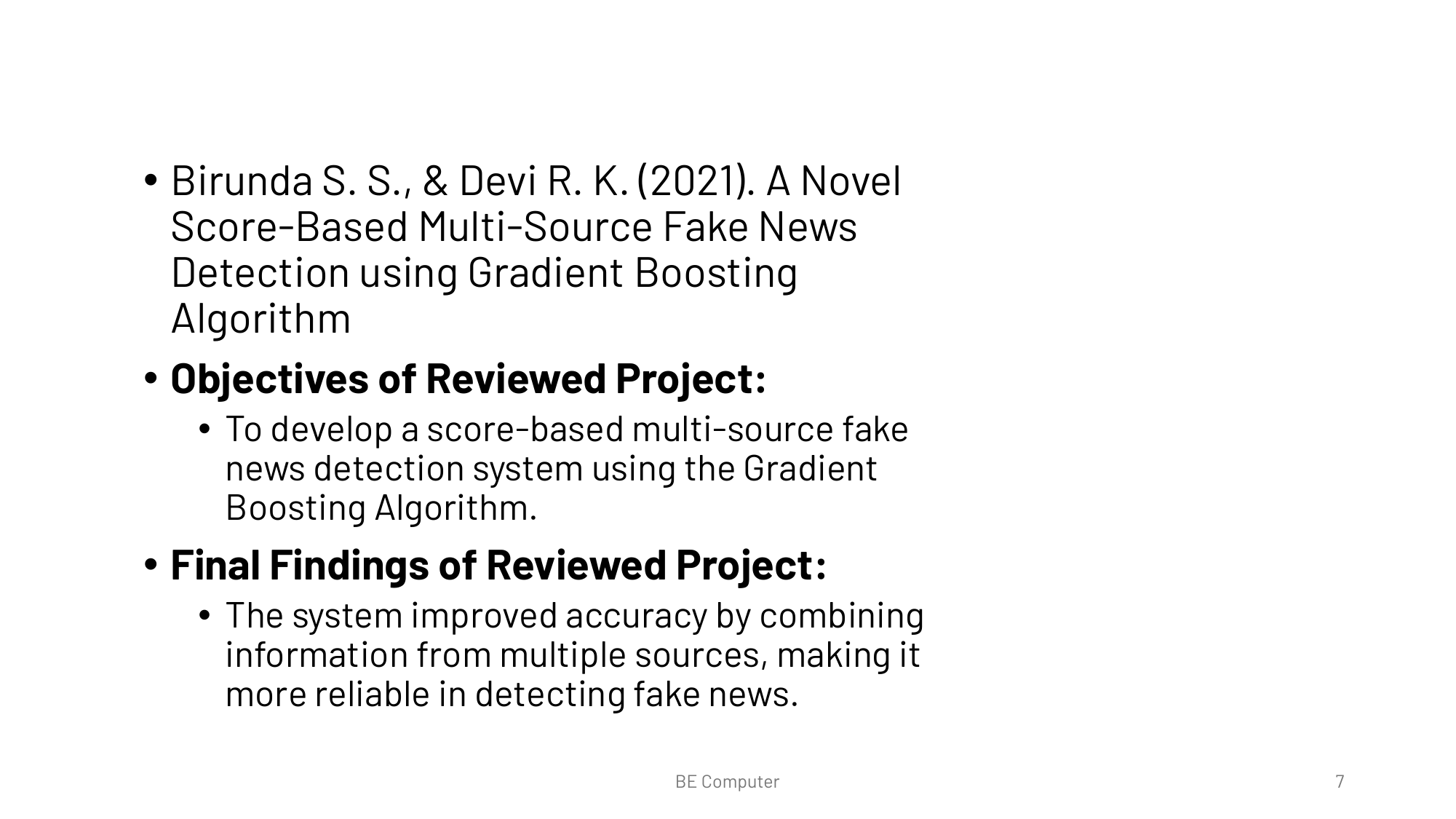

Birunda S. S., & Devi R. K. (2021). A Novel Score-Based Multi-Source Fake News Detection using Gradient Boosting Algorithm
Objectives of Reviewed Project:
To develop a score-based multi-source fake news detection system using the Gradient Boosting Algorithm.
Final Findings of Reviewed Project:
The system improved accuracy by combining information from multiple sources, making it more reliable in detecting fake news.

BE Computer
7